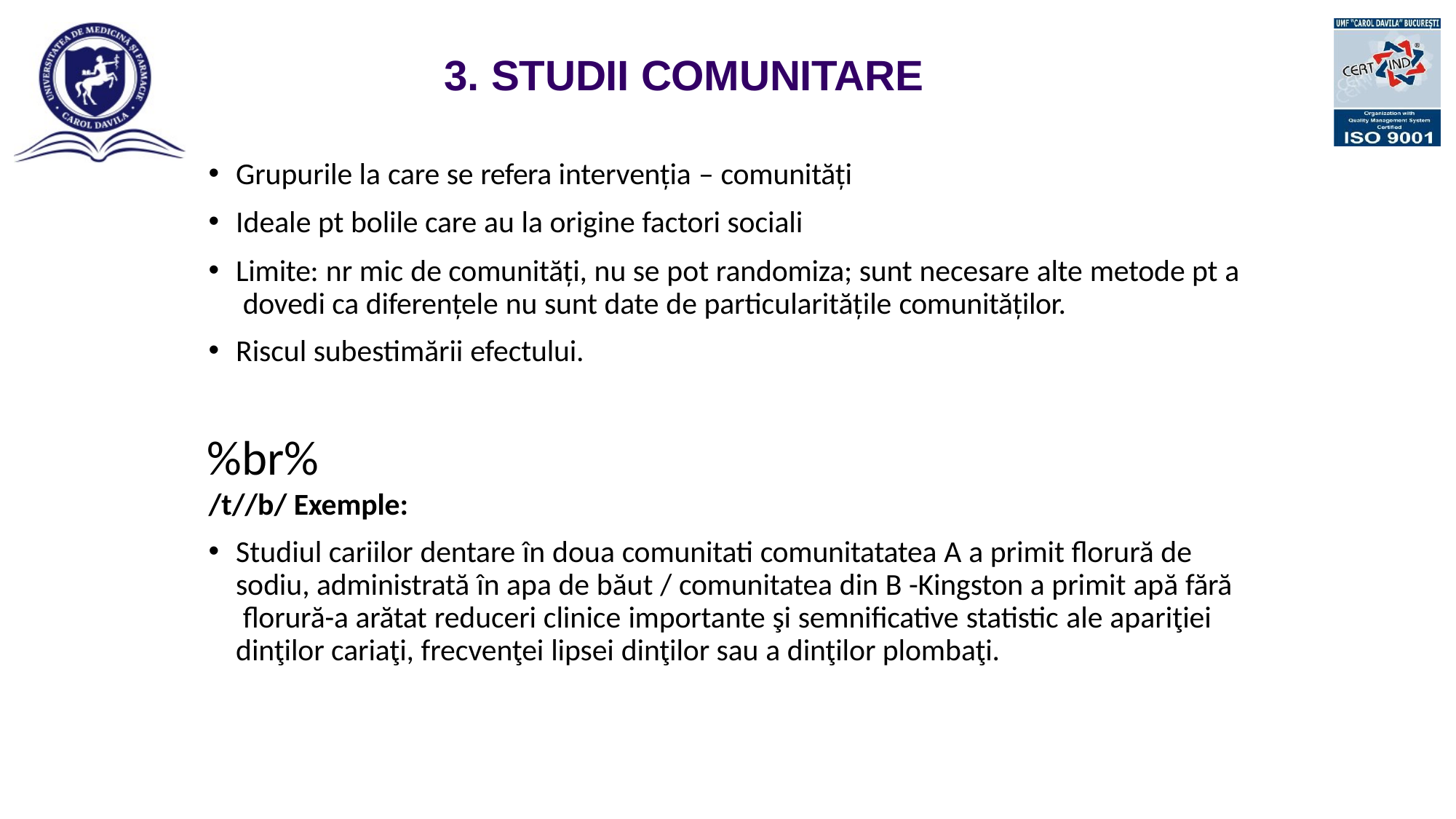

# 3. STUDII COMUNITARE
Grupurile la care se refera intervenția – comunități
Ideale pt bolile care au la origine factori sociali
Limite: nr mic de comunități, nu se pot randomiza; sunt necesare alte metode pt a  dovedi ca diferențele nu sunt date de particularitățile comunităților.
Riscul subestimării efectului.

%br%
/t//b/ Exemple:
Studiul cariilor dentare în doua comunitati comunitatatea A a primit florură de  sodiu, administrată în apa de băut / comunitatea din B -Kingston a primit apă fără  florură-a arătat reduceri clinice importante şi semnificative statistic ale apariţiei  dinţilor cariaţi, frecvenţei lipsei dinţilor sau a dinţilor plombaţi.